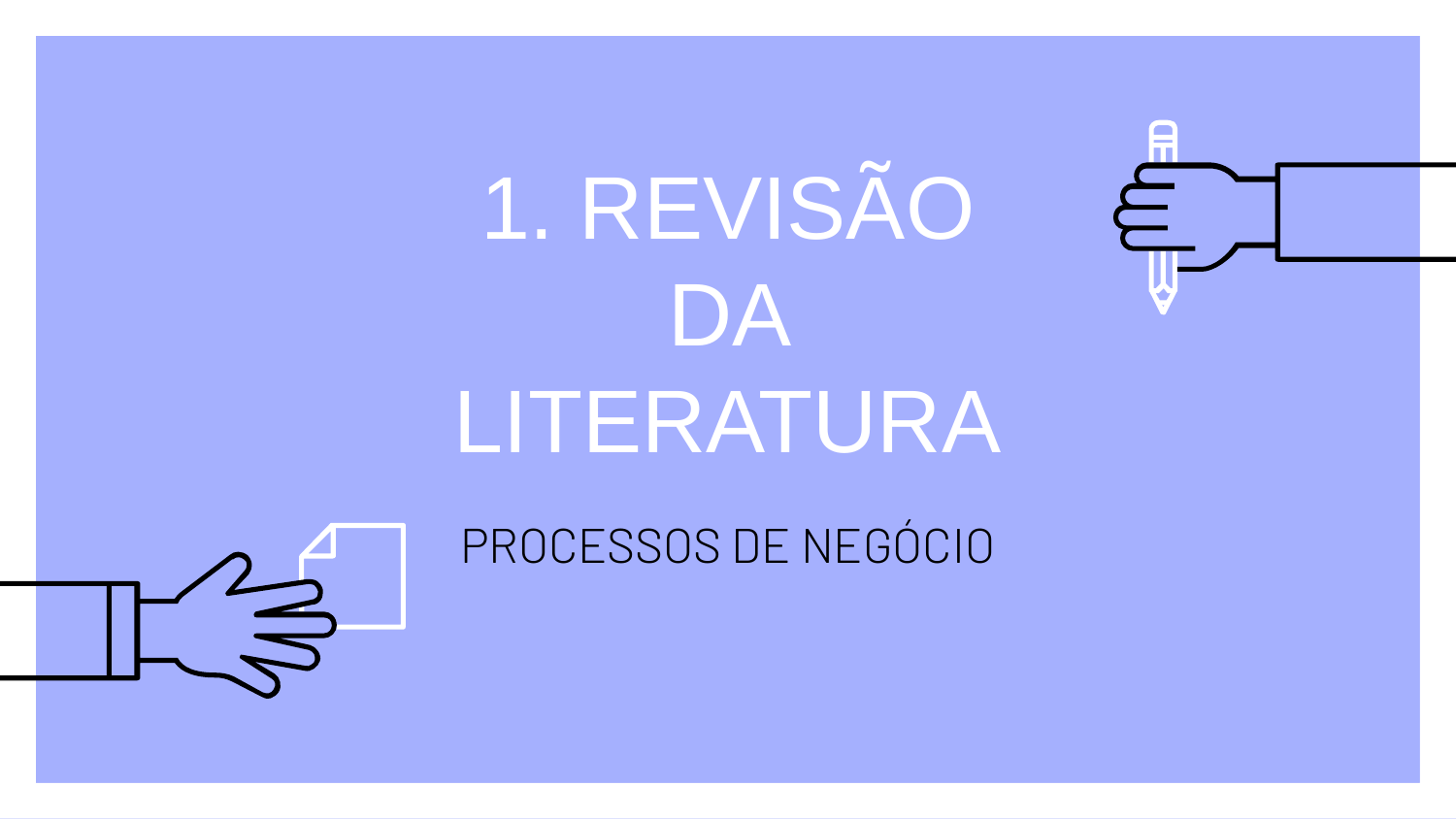

# 1. REVISÃO DA LITERATURA
PROCESSOS DE NEGÓCIO